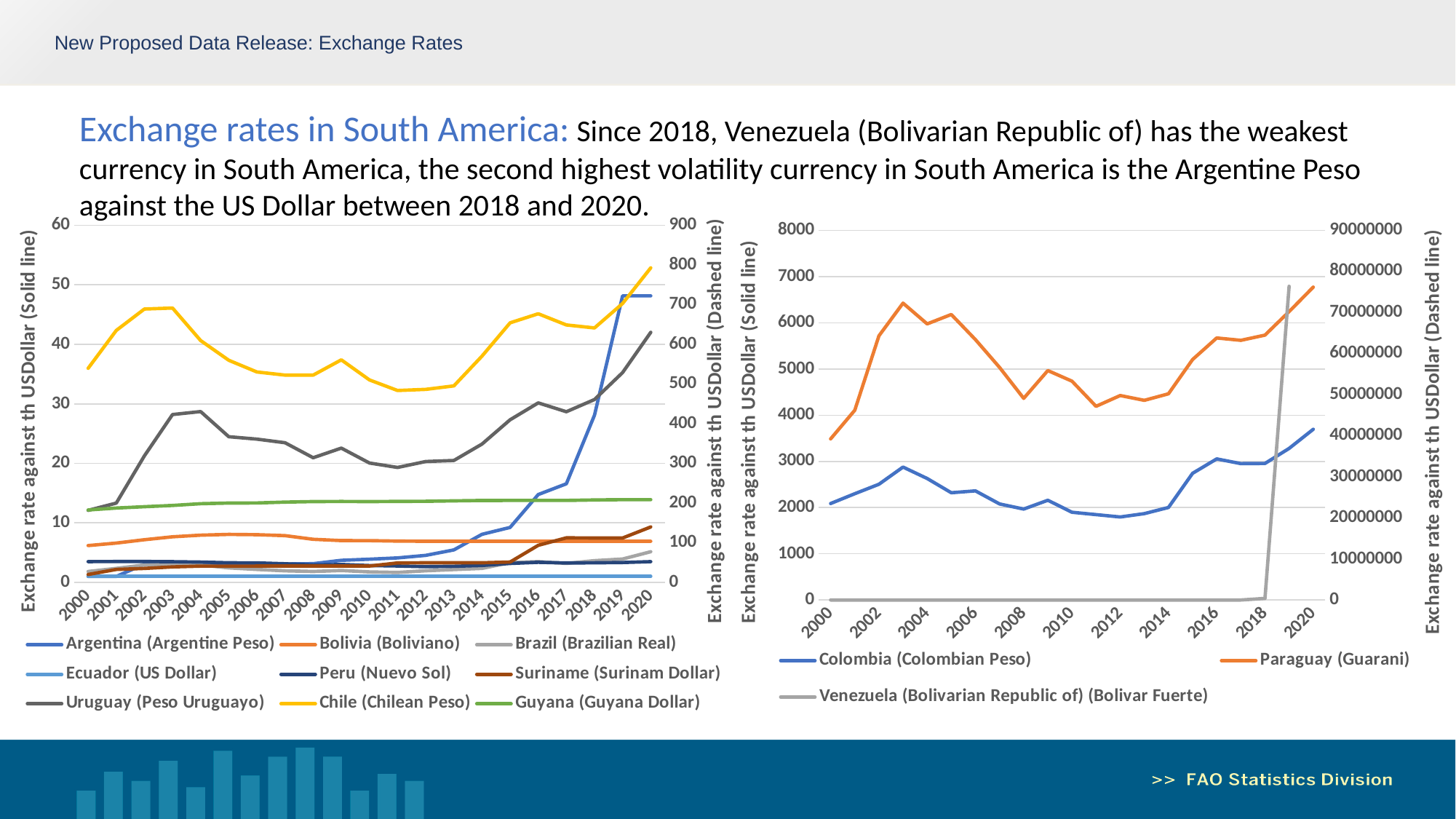

New Proposed Data Release: Exchange Rates
Exchange rates in South America: Since 2018, Venezuela (Bolivarian Republic of) has the weakest currency in South America, the second highest volatility currency in South America is the Argentine Peso against the US Dollar between 2018 and 2020.

### Chart

| Category | Argentina (Argentine Peso) | Bolivia (Boliviano) | Brazil (Brazilian Real) | Ecuador (US Dollar) | Peru (Nuevo Sol) | Suriname (Surinam Dollar) | Uruguay (Peso Uruguayo) | Chile (Chilean Peso) | Guyana (Guyana Dollar) |
|---|---|---|---|---|---|---|---|---|---|
| 2000 | 0.9994999999999999 | 6.183541666666667 | 1.8294231220756112 | 1.0 | 3.49 | 1.3224905154787419 | 12.099591666666667 | 539.5875 | 182.43 |
| 2001 | 0.9994999999999999 | 6.606916666666666 | 2.34963170932244 | 1.0 | 3.5068333333333337 | 2.178182254234086 | 13.319116666666666 | 634.9383333333334 | 187.32083333333335 |
| 2002 | 3.0632566666666667 | 7.17 | 2.9203630177551925 | 1.0 | 3.5164999999999997 | 2.34675 | 21.256966666666667 | 688.9366666666666 | 190.665 |
| 2003 | 2.9006291666666666 | 7.659166666666667 | 3.0774751184780142 | 1.0 | 3.478467 | 2.6013333333333333 | 28.208683333333333 | 691.3975 | 193.8783333333333 |
| 2004 | 2.923300818903319 | 7.936266666666667 | 2.925119449515863 | 1.0 | 3.4131750000000003 | 2.7335833333333333 | 28.703733333333332 | 609.5291666666666 | 198.30749999999998 |
| 2005 | 2.9036575 | 8.066062500000001 | 2.434390036231884 | 1.0 | 3.2958416666666666 | 2.731666666666667 | 24.4786 | 559.7675 | 199.87499999999997 |
| 2006 | 3.054313333333333 | 8.011616666666667 | 2.1753266666666664 | 1.0 | 3.27403250265816 | 2.7437499999999995 | 24.073358333333335 | 530.2750000000001 | 200.1883333333333 |
| 2007 | 3.095648849206349 | 7.8512451612500005 | 1.9470583333333333 | 1.0 | 3.128044577352473 | 2.7449999999999997 | 23.471025 | 522.4641666666666 | 202.34666666666666 |
| 2008 | 3.1441645598845596 | 7.238320698916667 | 1.8337666666666665 | 1.0 | 2.924408333333333 | 2.7449999999999997 | 20.949316666666665 | 522.4610358333333 | 203.63333333333333 |
| 2009 | 3.71010683052328 | 7.02 | 1.99942817314426 | 1.0 | 3.01150833333333 | 2.745 | 22.5679833333333 | 560.85989484127 | 203.95 |
| 2010 | 3.8962951544705 | 7.01666666666667 | 1.75922671058718 | 1.0 | 2.825125 | 2.74541666666667 | 20.059275 | 510.249166666667 | 203.635833333333 |
| 2011 | 4.11013957621326 | 6.9369625 | 1.67282875525659 | 1.0 | 2.7541 | 3.268 | 19.3142083333333 | 483.6675 | 204.0175 |
| 2012 | 4.53693436018746 | 6.91 | 1.95306861112487 | 1.0 | 2.63758641774892 | 3.3 | 20.310575 | 486.471303391053 | 204.358333333333 |
| 2013 | 5.45935266465704 | 6.91 | 2.15608915126311 | 1.0 | 2.70189902597403 | 3.3 | 20.4816083333333 | 495.272877645503 | 205.394166666667 |
| 2014 | 8.07527599281334 | 6.91 | 2.35295196276677 | 1.0 | 2.83904413780664 | 3.3 | 23.246025 | 570.34821612744 | 206.449166666667 |
| 2015 | 9.23318552472429 | 6.91 | 3.32690438276879 | 1.0 | 3.18443924152237 | 3.41666666666667 | 27.3273666666667 | 654.124084254196 | 206.5 |
| 2016 | 14.7581750873396 | 6.91 | 3.49131342157271 | 1.0 | 3.37506158720665 | 6.22863027848978 | 30.1626 | 676.957736044657 | 206.5 |
| 2017 | 16.5627069251411 | 6.91 | 3.19138944630048 | 1.0 | 3.2604884908321 | 7.487661125 | 28.6764 | 648.833792598261 | 206.5 |
| 2018 | 28.0949916666667 | 6.91 | 3.65382536145755 | 1.0 | 3.28660269803296 | 7.4625111984127 | 30.7252583333333 | 641.276813066395 | 207.716666666667 |
| 2019 | 48.1478916666667 | 6.91 | 3.92734187106023 | 1.0 | 3.3372655465368 | 7.458 | 35.255375 | 702.897422561529 | 208.5 |
| 2020 | 48.1478916666667 | 6.91 | 5.15517878751281 | 1.0 | 3.485461538461539 | 9.30954545454546 | 42.0132916666667 | 792.727206103168 | 208.5 |

### Chart

| Category | Colombia (Colombian Peso) | Paraguay (Guarani) | Venezuela (Bolivarian Republic of) (Bolivar Fuerte) |
|---|---|---|---|
| 2000 | 2087.9038416666667 | 3486.3533333333335 | 0.679966666666667 |
| 2001 | 2299.633155833333 | 4105.925 | 0.723658333333333 |
| 2002 | 2504.2413308333334 | 5716.258333333333 | 1.16095 |
| 2003 | 2877.6524583333335 | 6424.339166666667 | 1.60695833333333 |
| 2004 | 2628.6129025 | 5974.577499999999 | 1.89133333333333 |
| 2005 | 2320.8341766666667 | 6177.958333333333 | 2.08975 |
| 2006 | 2361.1394075 | 5635.4625 | 2.147 |
| 2007 | 2078.2918366666663 | 5032.716666666667 | 2.147 |
| 2008 | 1967.7113091666668 | 4363.241666666667 | 2.147 |
| 2009 | 2158.25590299025 | 4965.39166666667 | 2.147 |
| 2010 | 1898.56963600842 | 4735.46166666667 | 2.58206031746032 |
| 2011 | 1848.13946995183 | 4191.41625 | 4.2893 |
| 2012 | 1796.895912311 | 4424.9175 | 4.2893 |
| 2013 | 1868.7853270908 | 4320.67416666667 | 6.04796184166667 |
| 2014 | 2001.781048176 | 4462.19166666667 | 8.33949345036724 |
| 2015 | 2741.88085479965 | 5204.91 | 17.5097945851021 |
| 2016 | 3054.12167321081 | 5670.51743118687 | 73.0038279464736 |
| 2017 | 2951.3274023476 | 5618.9334516428 | 607.68822435838 |
| 2018 | 2955.70396997842 | 5732.10455572912 | 388549.293446084 |
| 2019 | 3280.83163119763 | 6240.72207844257 | 76369942.2755321 |
| 2020 | 3694.85407196453 | 6771.09742519651 | None |